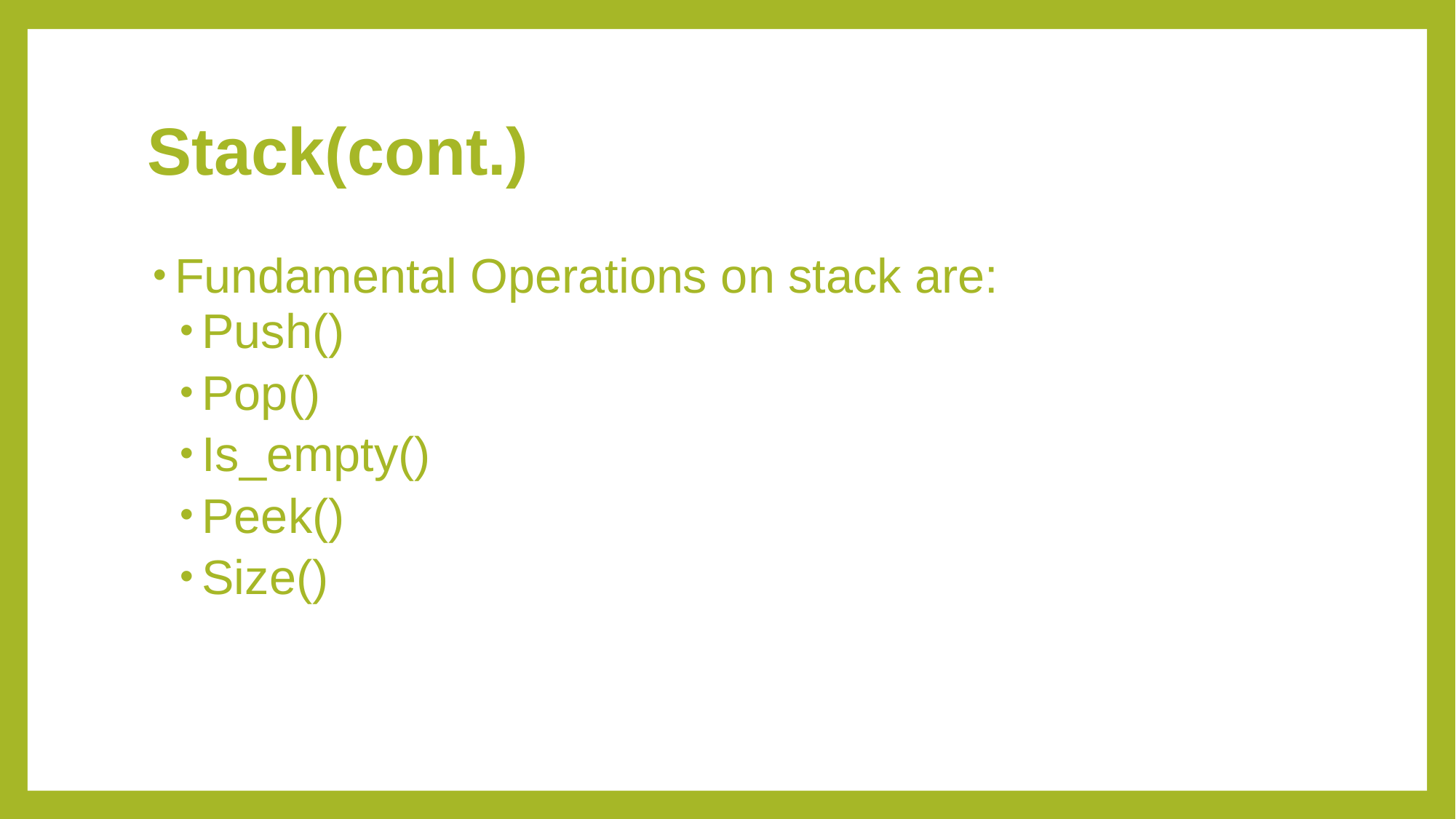

# Stack(cont.)
Fundamental Operations on stack are:
Push()
Pop()
Is_empty()
Peek()
Size()